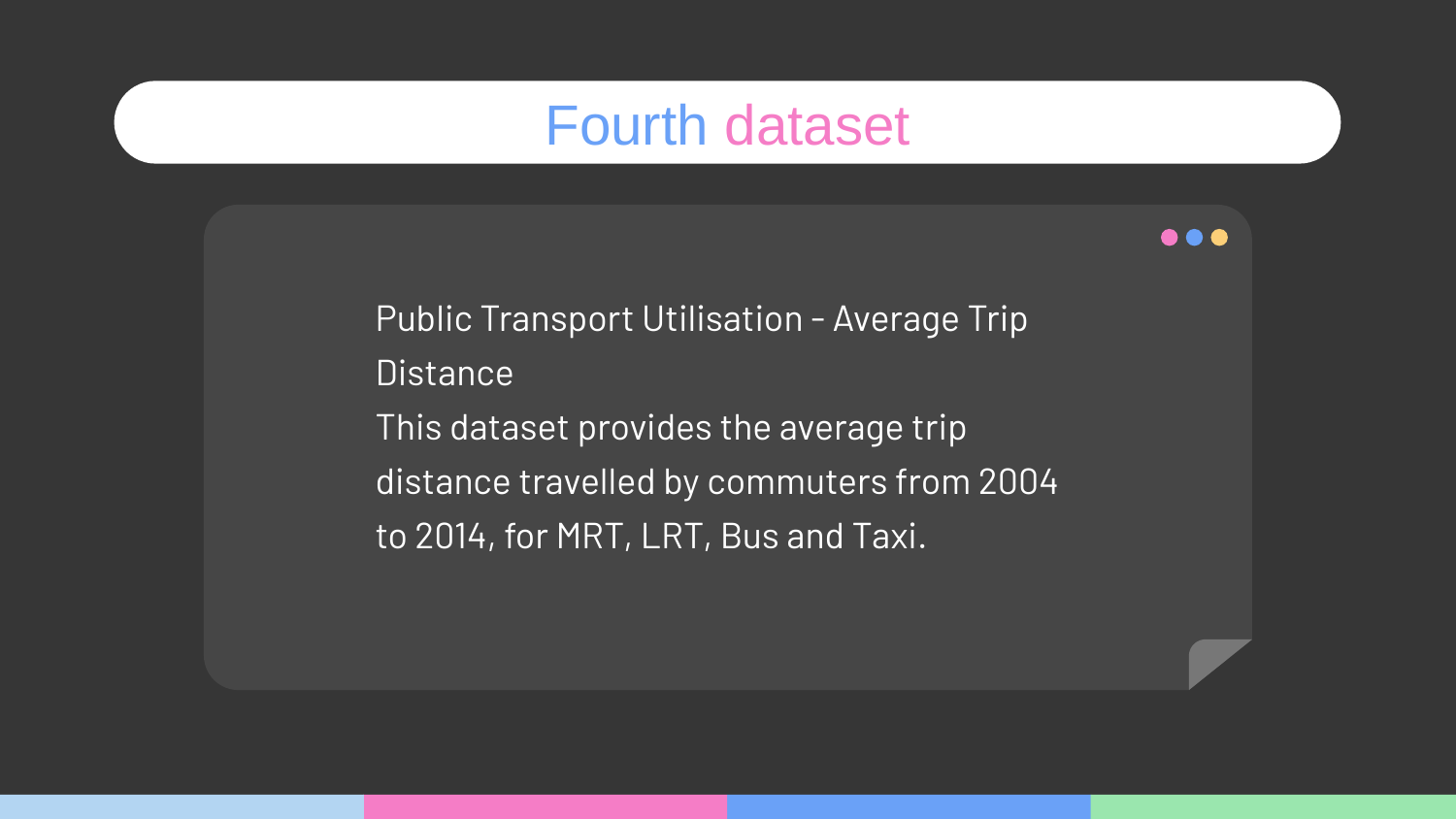

# Fourth dataset

Public Transport Utilisation - Average Trip Distance
This dataset provides the average trip distance travelled by commuters from 2004 to 2014, for MRT, LRT, Bus and Taxi.